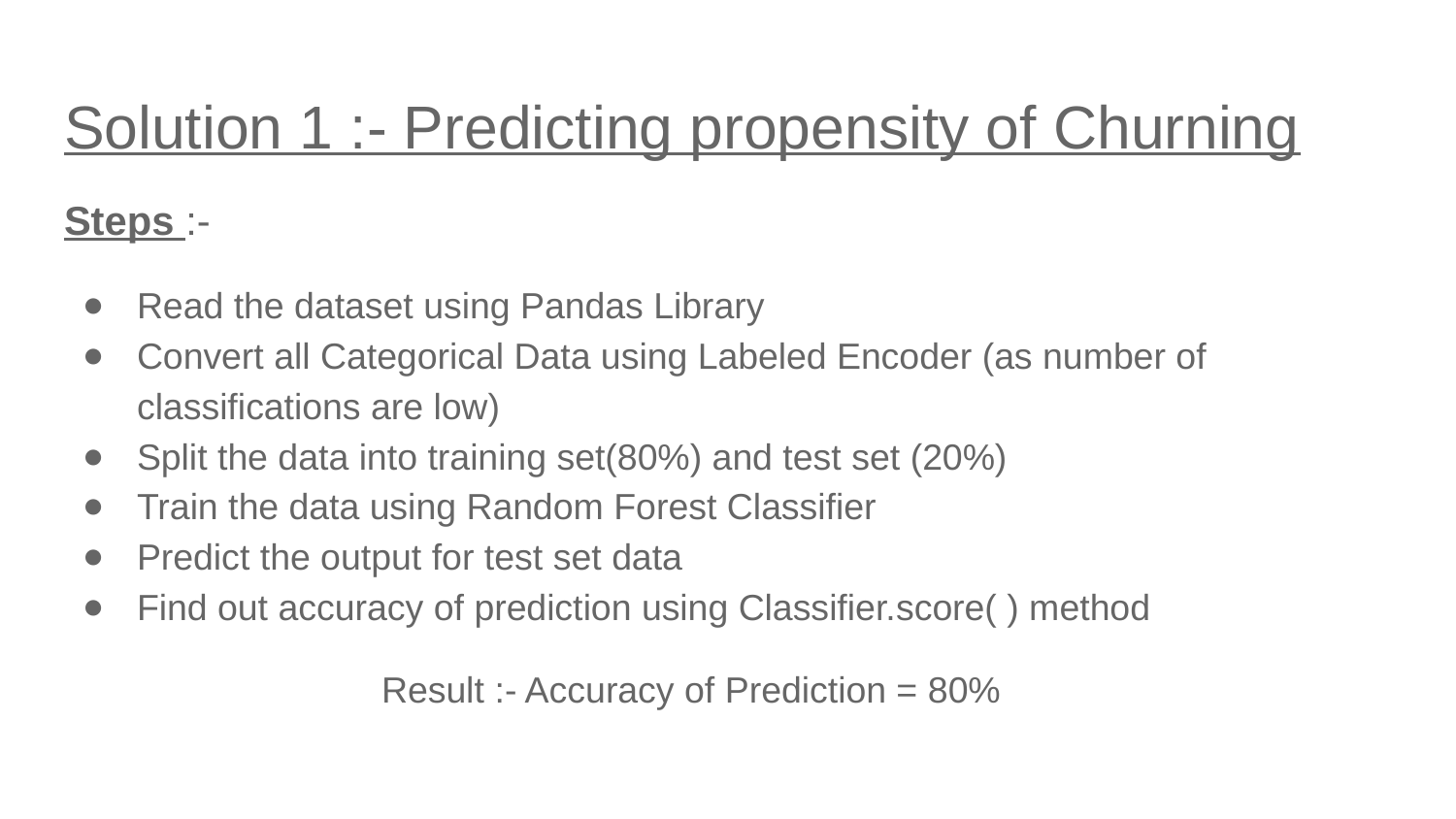

# Solution 1 :- Predicting propensity of Churning
Steps :-
Read the dataset using Pandas Library
Convert all Categorical Data using Labeled Encoder (as number of classifications are low)
Split the data into training set(80%) and test set (20%)
Train the data using Random Forest Classifier
Predict the output for test set data
Find out accuracy of prediction using Classifier.score( ) method
                        Result :- Accuracy of Prediction = 80%